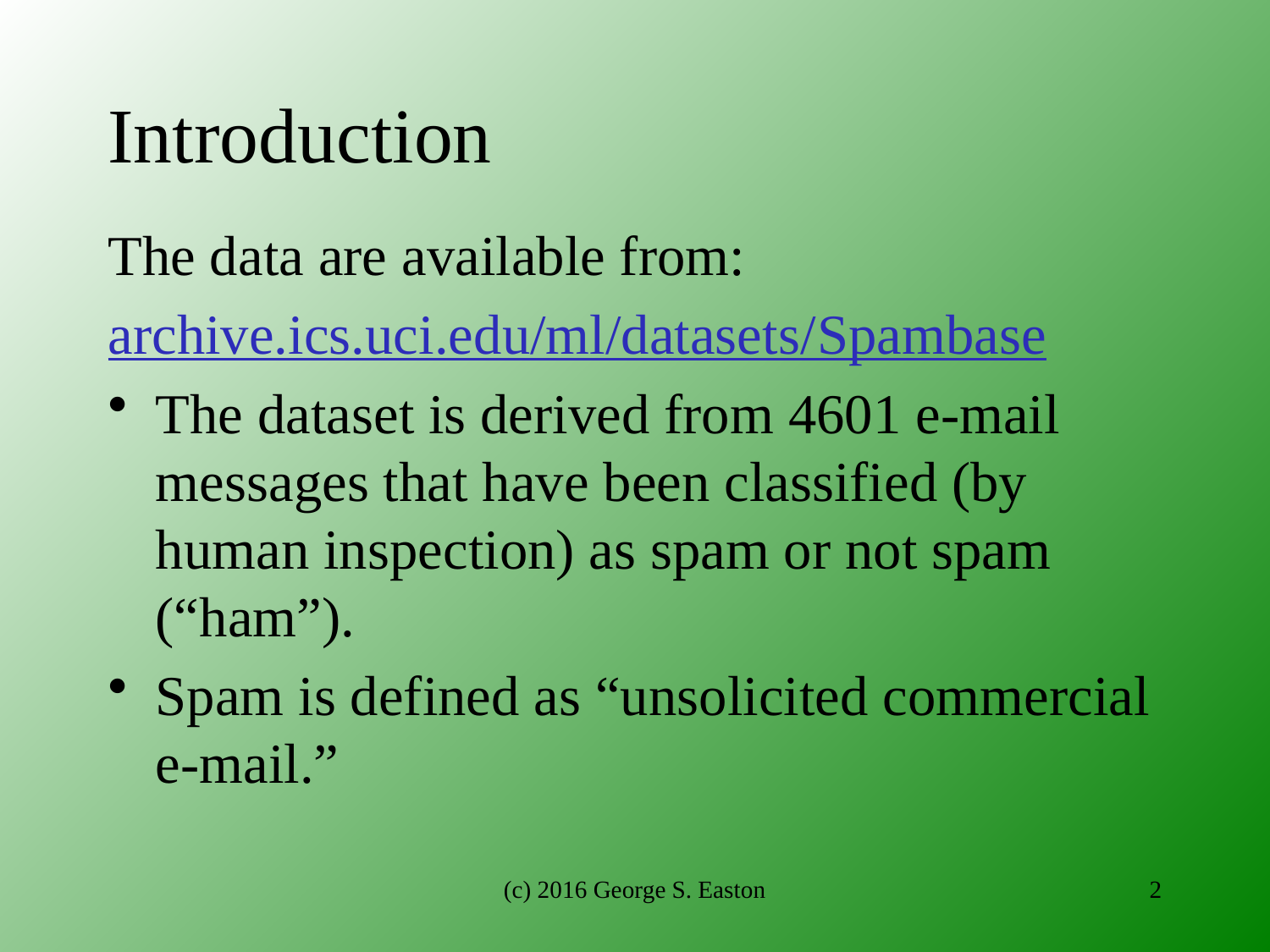

# Introduction
The data are available from:
archive.ics.uci.edu/ml/datasets/Spambase
The dataset is derived from 4601 e-mail messages that have been classified (by human inspection) as spam or not spam (“ham”).
Spam is defined as “unsolicited commercial e-mail.”

(c) 2016 George S. Easton
2